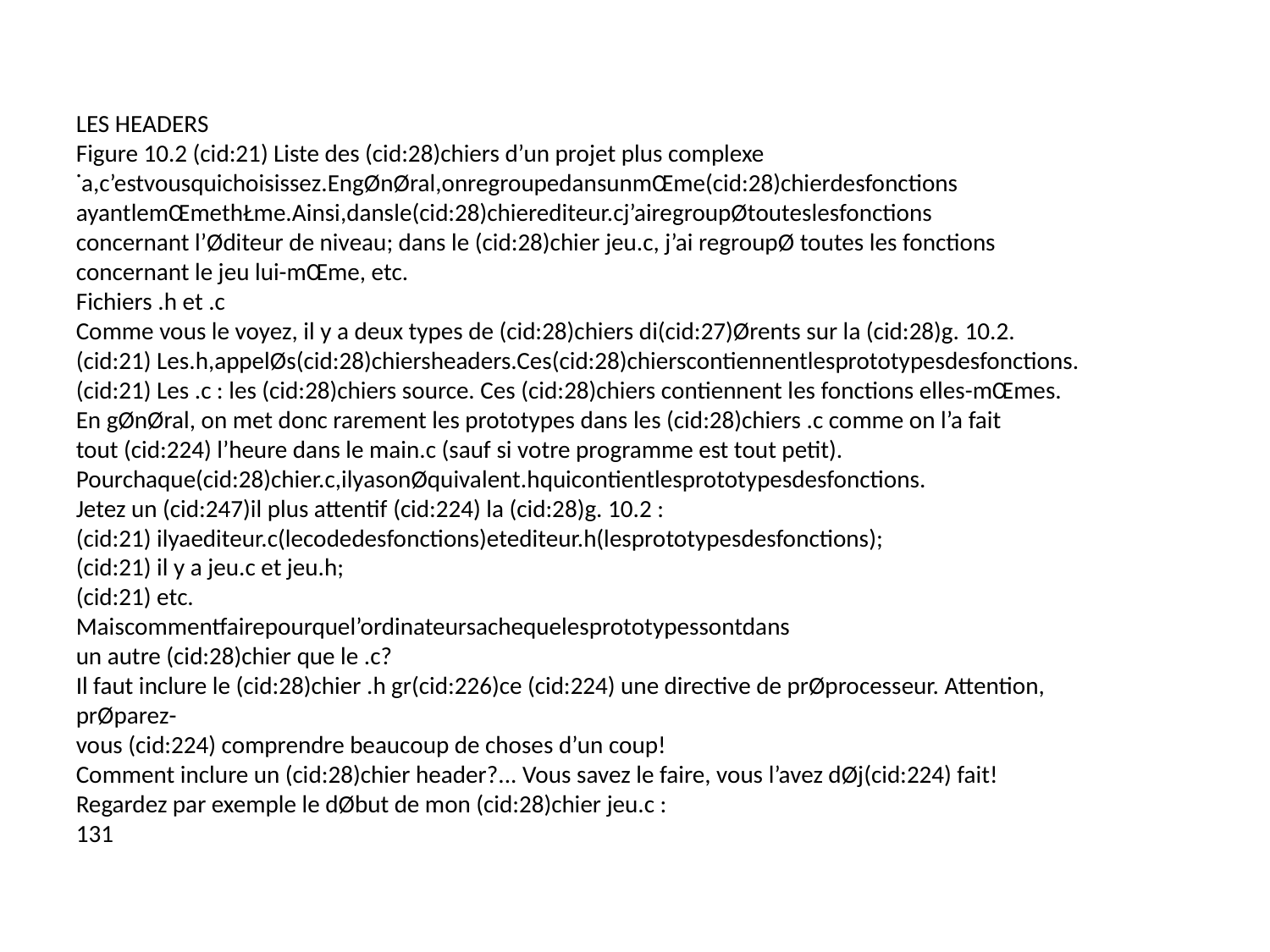

LES HEADERS
Figure 10.2 (cid:21) Liste des (cid:28)chiers d’un projet plus complexe
˙a,c’estvousquichoisissez.EngØnØral,onregroupedansunmŒme(cid:28)chierdesfonctions
ayantlemŒmethŁme.Ainsi,dansle(cid:28)chierediteur.cj’airegroupØtouteslesfonctions
concernant l’Øditeur de niveau; dans le (cid:28)chier jeu.c, j’ai regroupØ toutes les fonctions
concernant le jeu lui-mŒme, etc.
Fichiers .h et .c
Comme vous le voyez, il y a deux types de (cid:28)chiers di(cid:27)Ørents sur la (cid:28)g. 10.2.
(cid:21) Les.h,appelØs(cid:28)chiersheaders.Ces(cid:28)chierscontiennentlesprototypesdesfonctions.
(cid:21) Les .c : les (cid:28)chiers source. Ces (cid:28)chiers contiennent les fonctions elles-mŒmes.
En gØnØral, on met donc rarement les prototypes dans les (cid:28)chiers .c comme on l’a fait
tout (cid:224) l’heure dans le main.c (sauf si votre programme est tout petit).
Pourchaque(cid:28)chier.c,ilyasonØquivalent.hquicontientlesprototypesdesfonctions.
Jetez un (cid:247)il plus attentif (cid:224) la (cid:28)g. 10.2 :
(cid:21) ilyaediteur.c(lecodedesfonctions)etediteur.h(lesprototypesdesfonctions);
(cid:21) il y a jeu.c et jeu.h;
(cid:21) etc.
Maiscommentfairepourquel’ordinateursachequelesprototypessontdans
un autre (cid:28)chier que le .c?
Il faut inclure le (cid:28)chier .h gr(cid:226)ce (cid:224) une directive de prØprocesseur. Attention, prØparez-
vous (cid:224) comprendre beaucoup de choses d’un coup!
Comment inclure un (cid:28)chier header?... Vous savez le faire, vous l’avez dØj(cid:224) fait!
Regardez par exemple le dØbut de mon (cid:28)chier jeu.c :
131